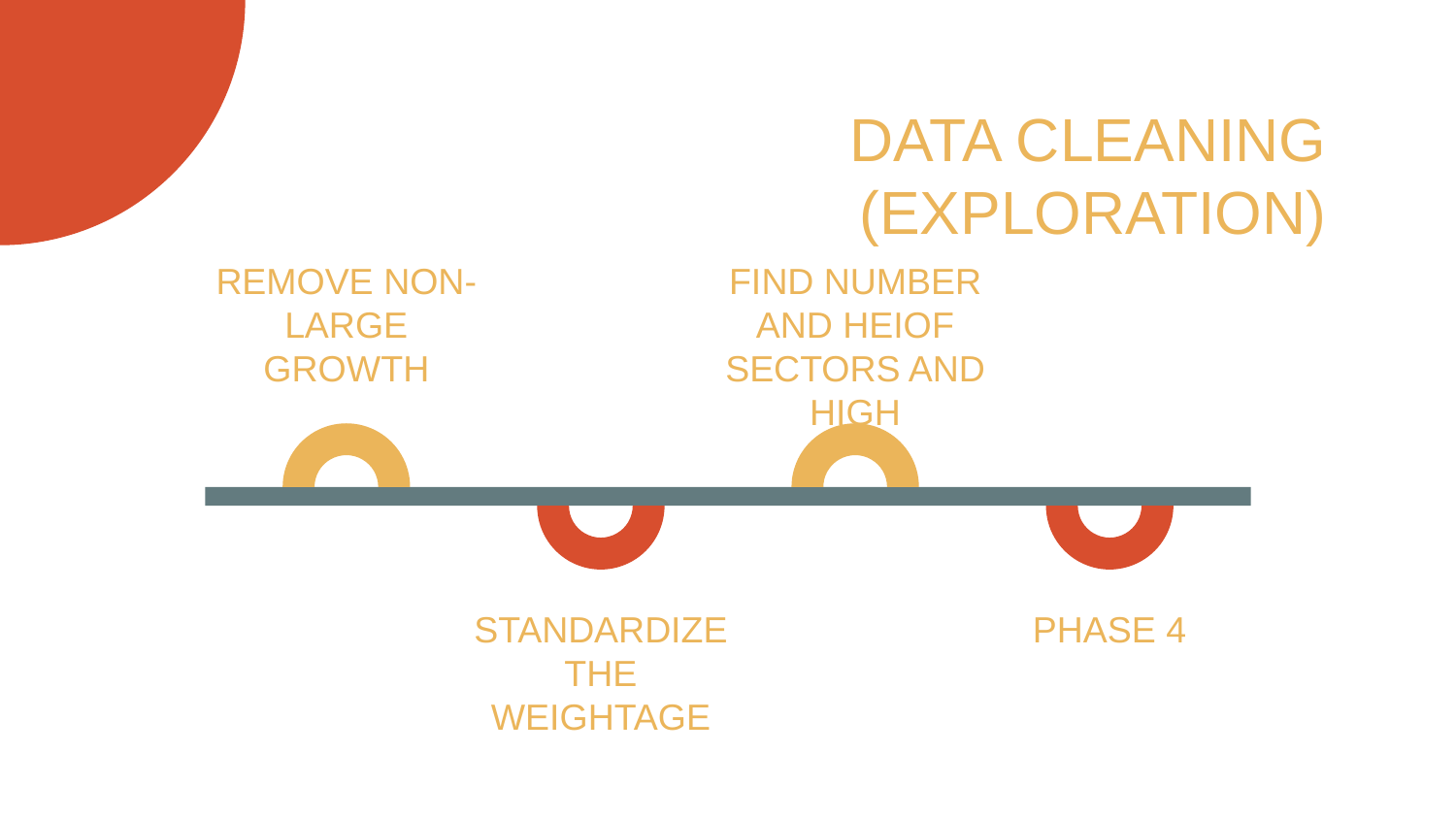

# DATA CLEANING (EXPLORATION)
REMOVE NON-LARGE GROWTH
FIND NUMBER AND HEIOF SECTORS AND HIGH

STANDARDIZE THE WEIGHTAGE
PHASE 4